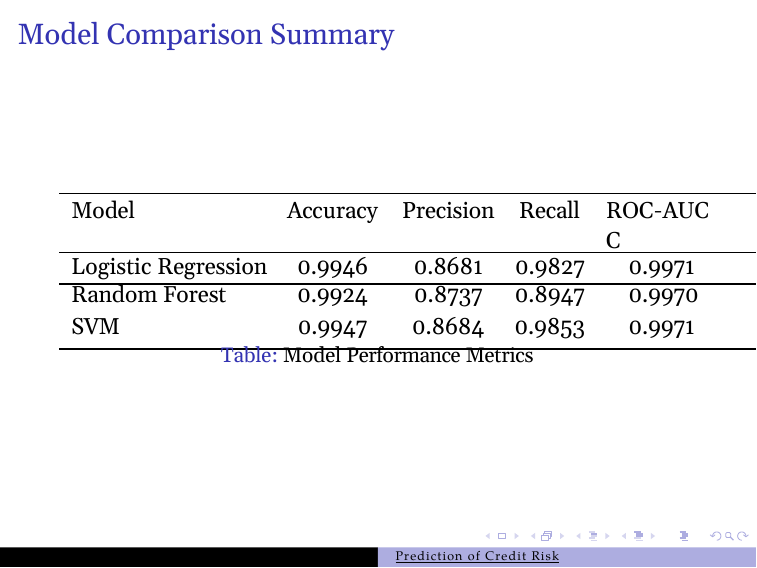

Model Comparison Summary
| Model | Accuracy | Precision | Recall | ROC-AUC C |
| --- | --- | --- | --- | --- |
| Logistic Regression | 0.9946 | 0.8681 | 0.9827 | 0.9971 |
| Random Forest | 0.9924 | 0.8737 | 0.8947 | 0.9970 |
| SVM | 0.9947 | 0.8684 | 0.9853 | 0.9971 |
Table: Model Performance Metrics
Prediction of Credit Risk